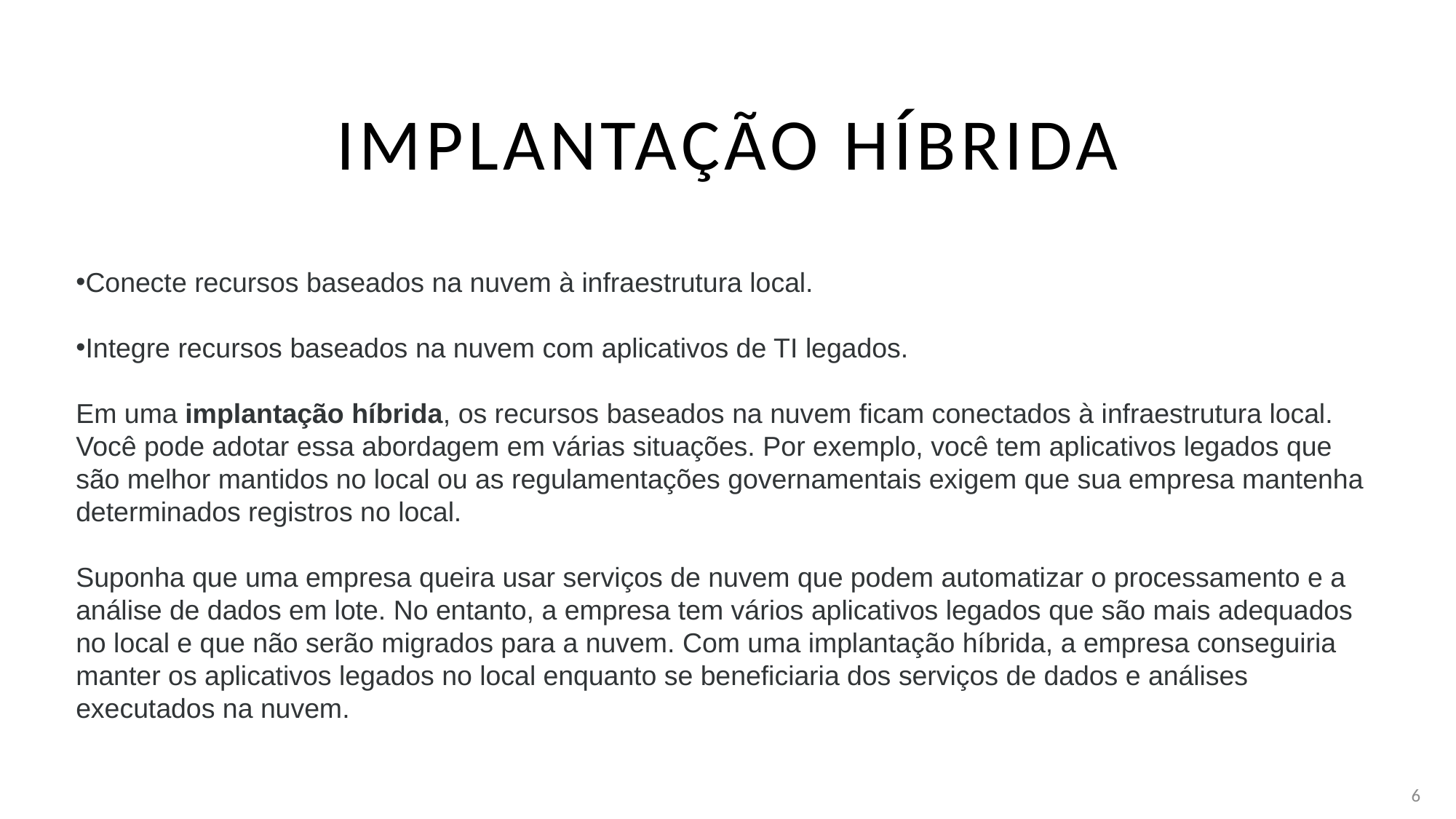

# Implantação híbrida
Conecte recursos baseados na nuvem à infraestrutura local.

Integre recursos baseados na nuvem com aplicativos de TI legados.

Em uma implantação híbrida, os recursos baseados na nuvem ficam conectados à infraestrutura local. Você pode adotar essa abordagem em várias situações. Por exemplo, você tem aplicativos legados que são melhor mantidos no local ou as regulamentações governamentais exigem que sua empresa mantenha determinados registros no local.
Suponha que uma empresa queira usar serviços de nuvem que podem automatizar o processamento e a análise de dados em lote. No entanto, a empresa tem vários aplicativos legados que são mais adequados no local e que não serão migrados para a nuvem. Com uma implantação híbrida, a empresa conseguiria manter os aplicativos legados no local enquanto se beneficiaria dos serviços de dados e análises executados na nuvem.

6